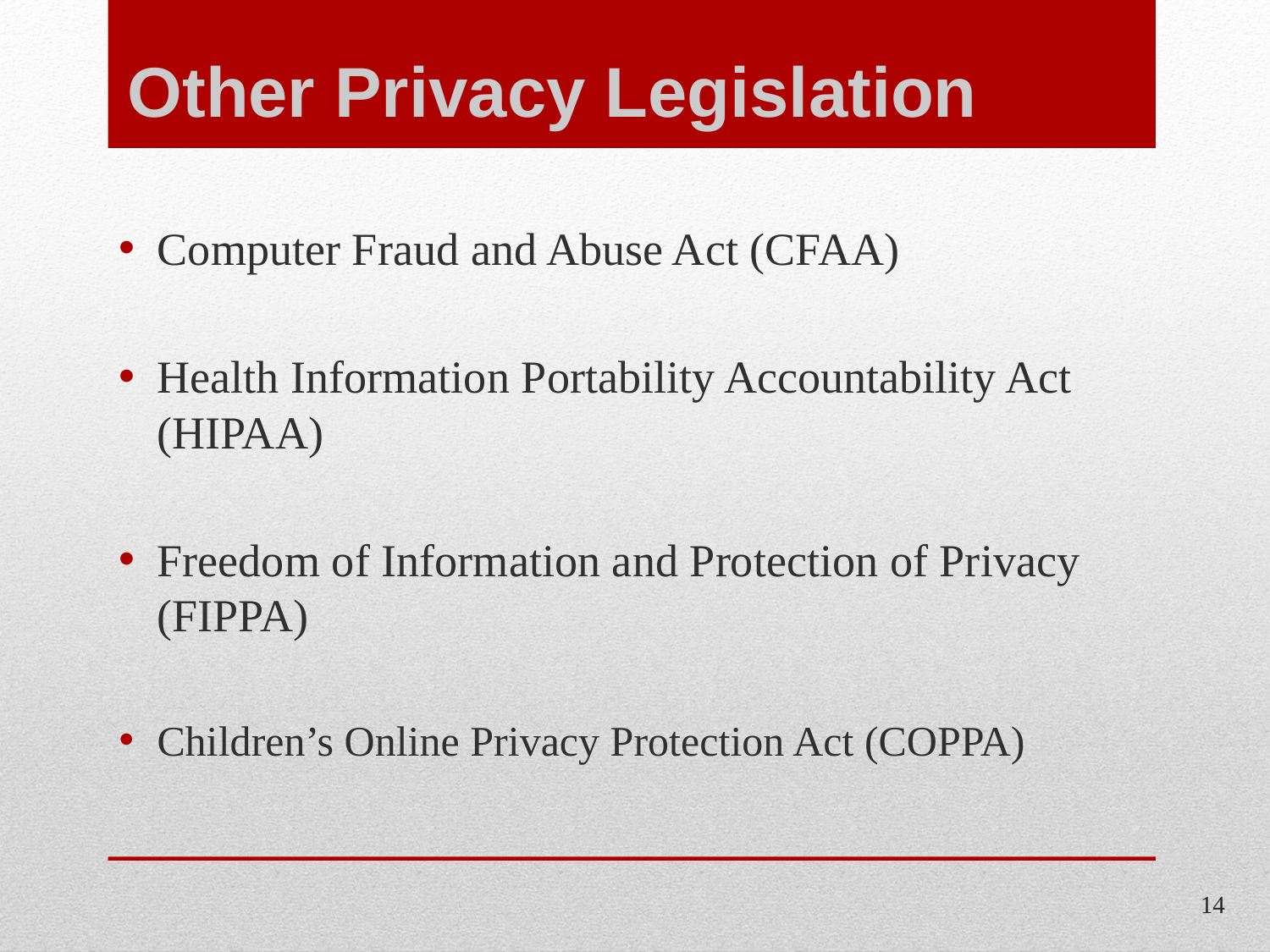

# Other Privacy Legislation
Computer Fraud and Abuse Act (CFAA)

Health Information Portability Accountability Act (HIPAA)

Freedom of Information and Protection of Privacy (FIPPA)

Children’s Online Privacy Protection Act (COPPA)
14